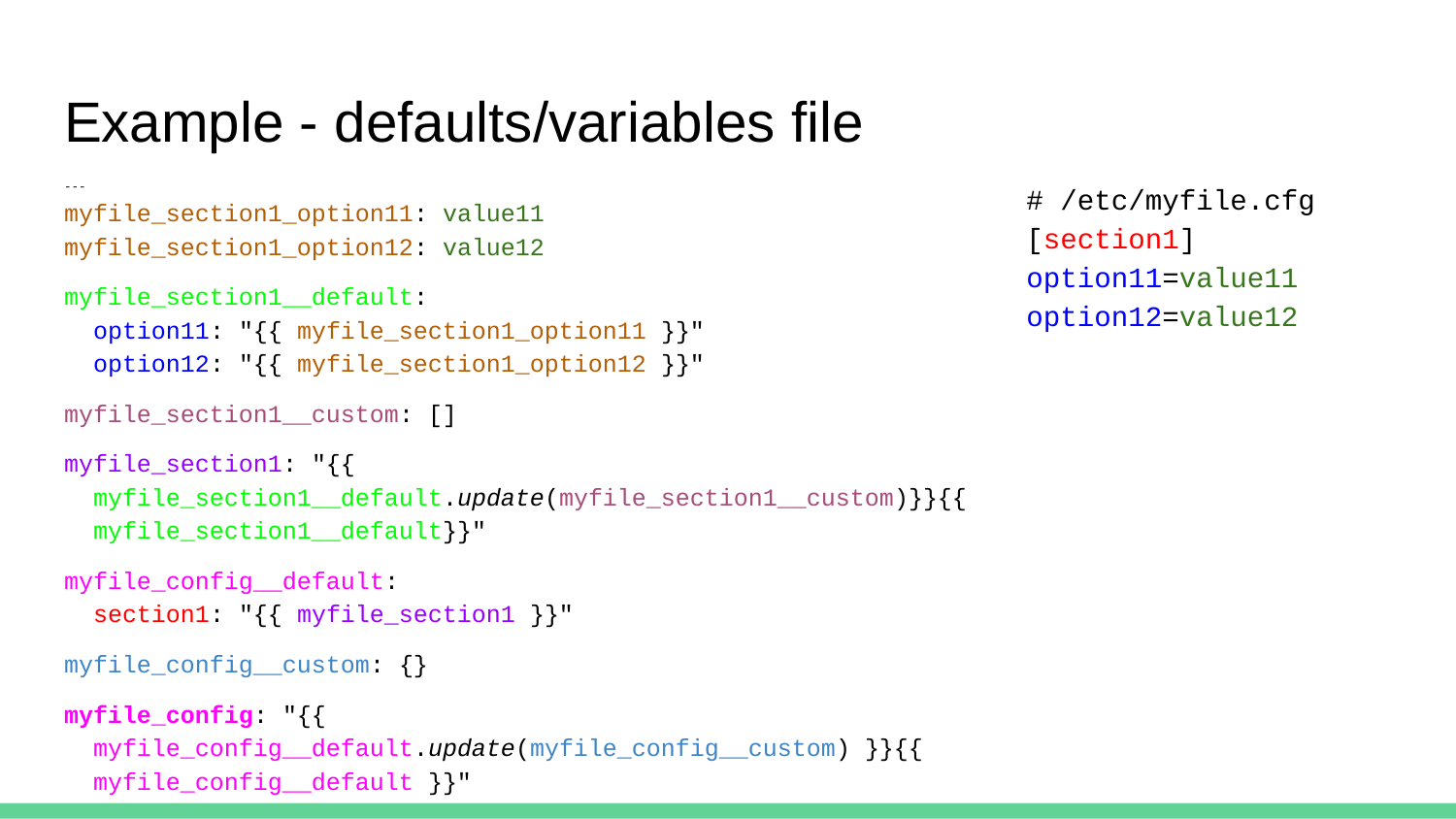

# Example - defaults/variables file
---
myfile_section1_option11: value11
myfile_section1_option12: value12

myfile_section1__default:
  option11: "{{ myfile_section1_option11 }}"
  option12: "{{ myfile_section1_option12 }}"

myfile_section1__custom: []

myfile_section1: "{{
  myfile_section1__default.update(myfile_section1__custom)}}{{
  myfile_section1__default}}"

myfile_config__default:
  section1: "{{ myfile_section1 }}"

myfile_config__custom: {}

myfile_config: "{{
  myfile_config__default.update(myfile_config__custom) }}{{
  myfile_config__default }}"
# /etc/myfile.cfg
[section1]
option11=value11
option12=value12